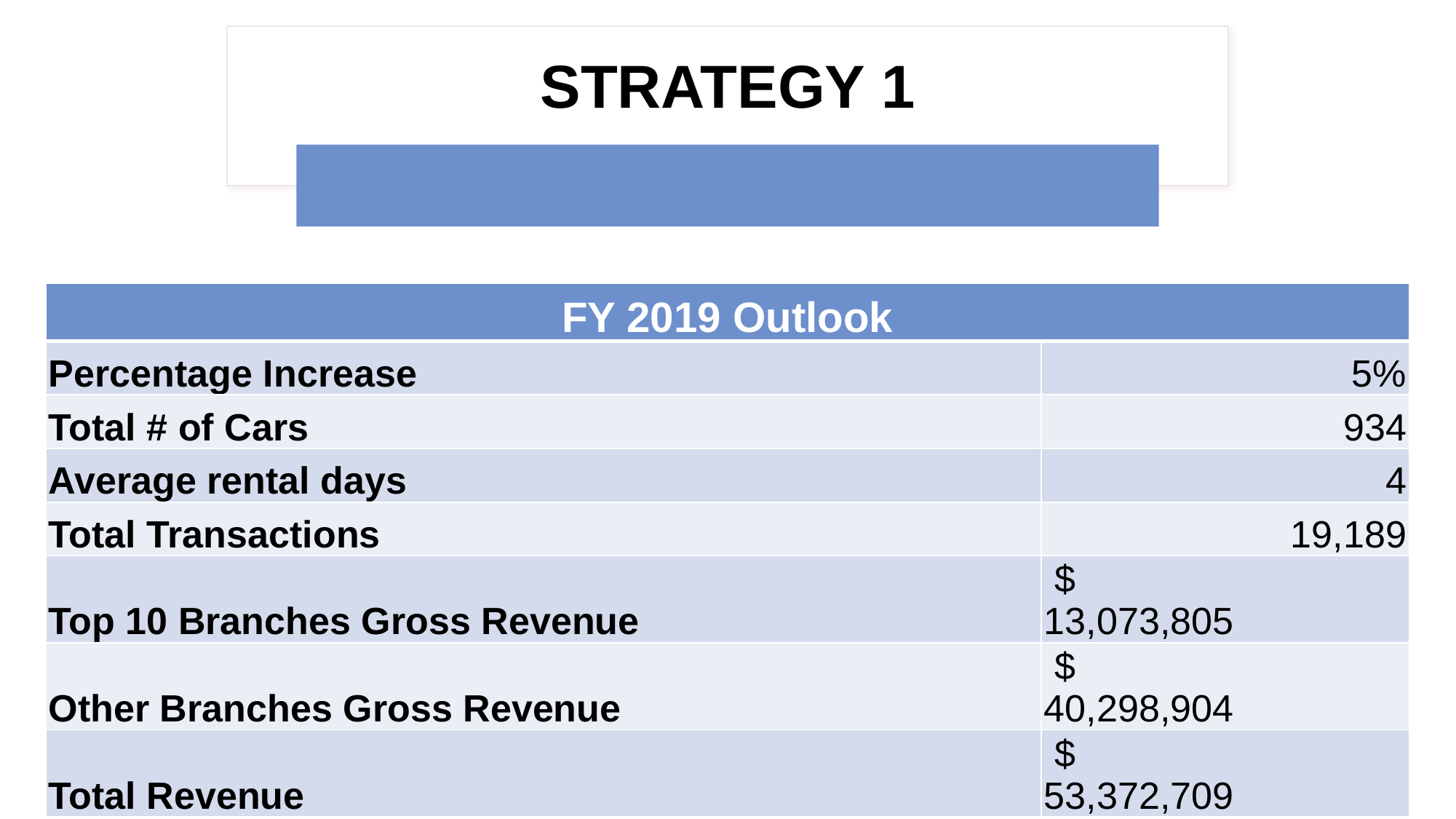

# STRATEGY 1

| FY 2019 Outlook |  |
| --- | --- |
| Percentage Increase | 5% |
| Total # of Cars | 934 |
| Average rental days | 4 |
| Total Transactions | 19,189 |
| Top 10 Branches Gross Revenue | $ 13,073,805 |
| Other Branches Gross Revenue | $ 40,298,904 |
| Total Revenue | $ 53,372,709 |